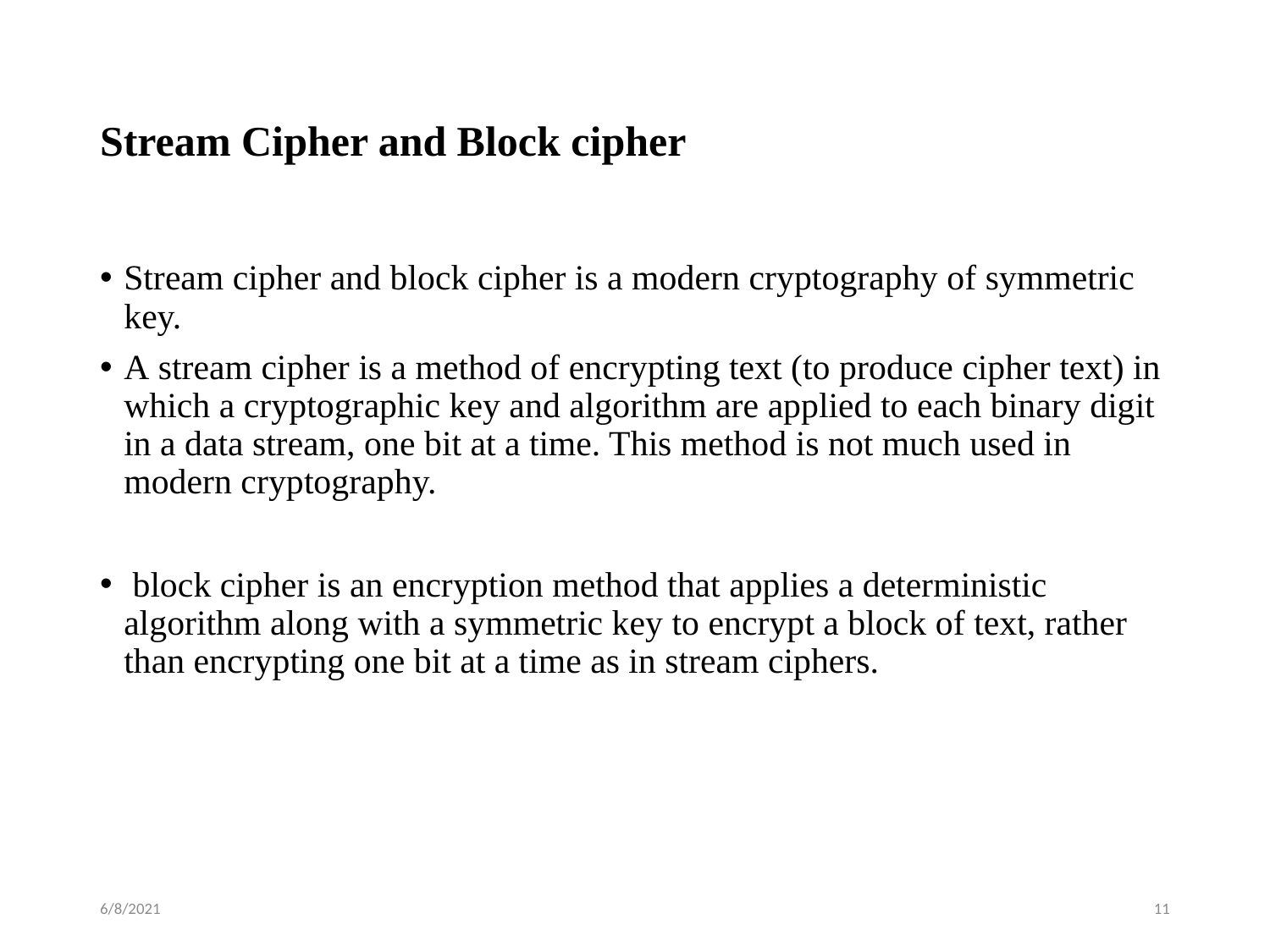

# Stream Cipher and Block cipher
Stream cipher and block cipher is a modern cryptography of symmetric key.
A stream cipher is a method of encrypting text (to produce cipher text) in which a cryptographic key and algorithm are applied to each binary digit in a data stream, one bit at a time. This method is not much used in modern cryptography.

 block cipher is an encryption method that applies a deterministic algorithm along with a symmetric key to encrypt a block of text, rather than encrypting one bit at a time as in stream ciphers.
6/8/2021
11